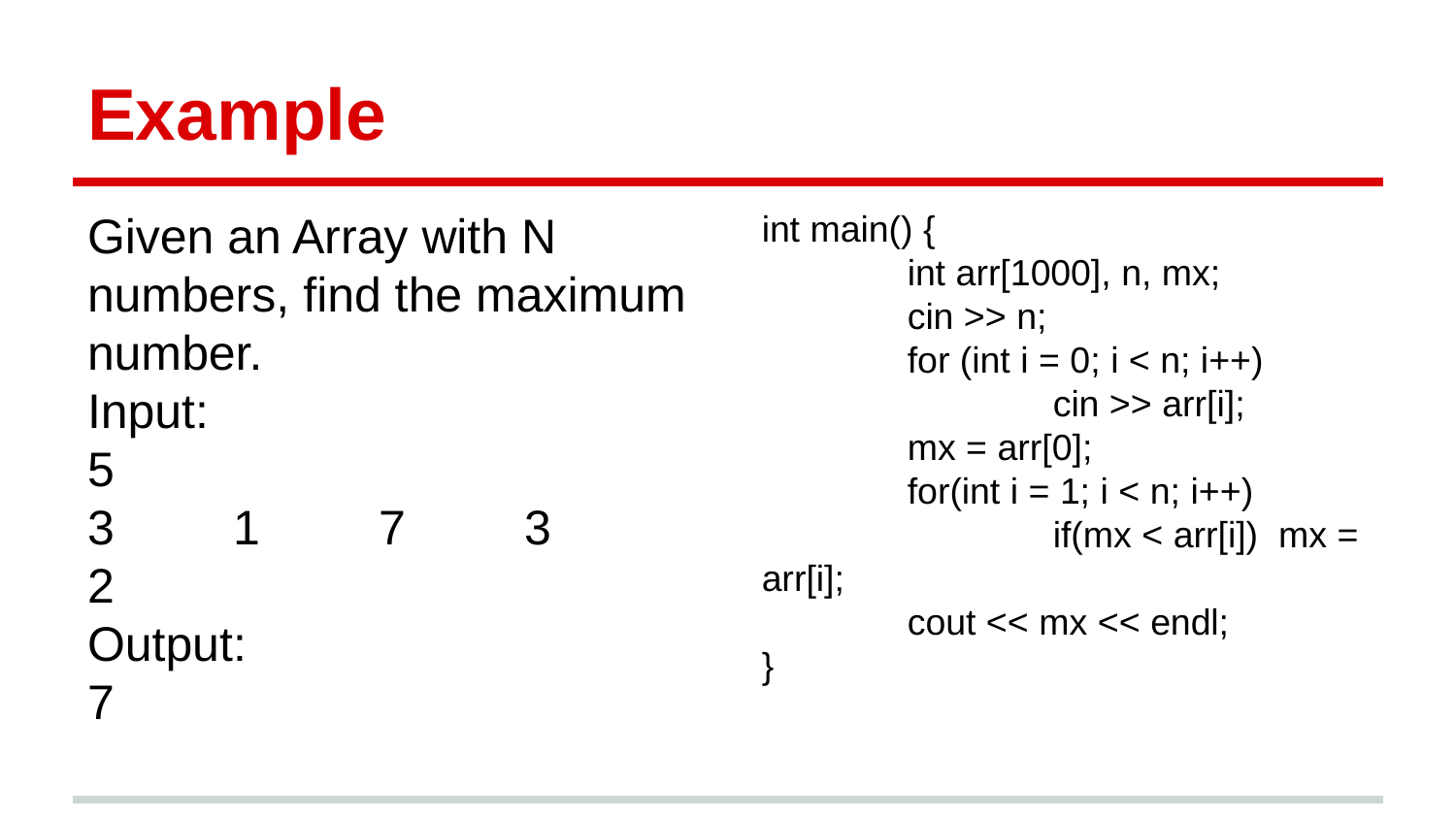

# Example
Given an Array with N numbers, find the maximum number.
Input:
5
3	1	7	3	2
Output:
7

int main() {
	int arr[1000], n, mx;
	cin >> n;
	for (int i = 0; i < n; i++)
		cin >> arr[i];
	mx = arr[0];
	for(int i = 1; i < n; i++)
		if(mx < arr[i])  mx = arr[i];
	cout << mx << endl;
}